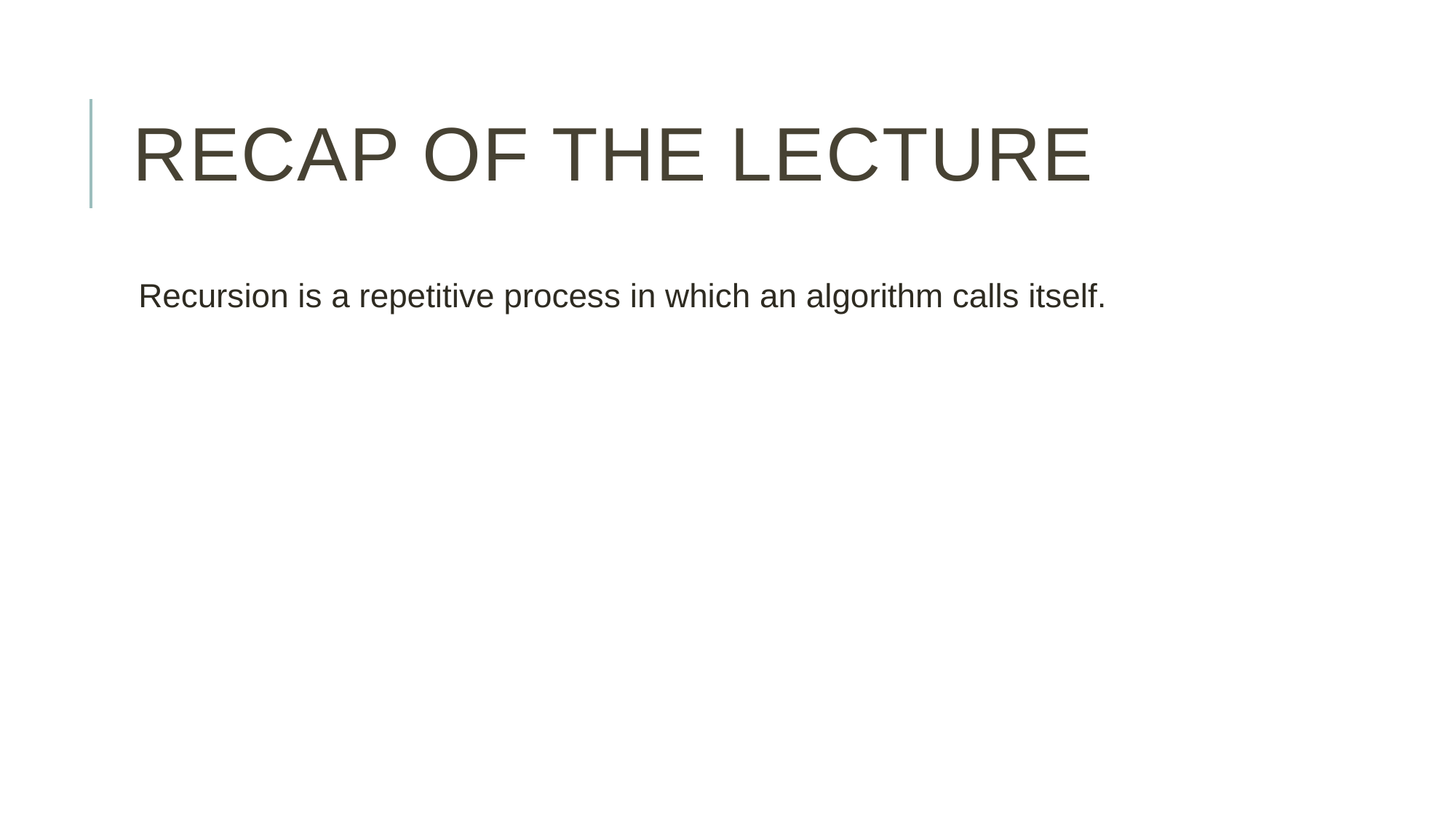

# Recap of the Lecture
Recursion is a repetitive process in which an algorithm calls itself.